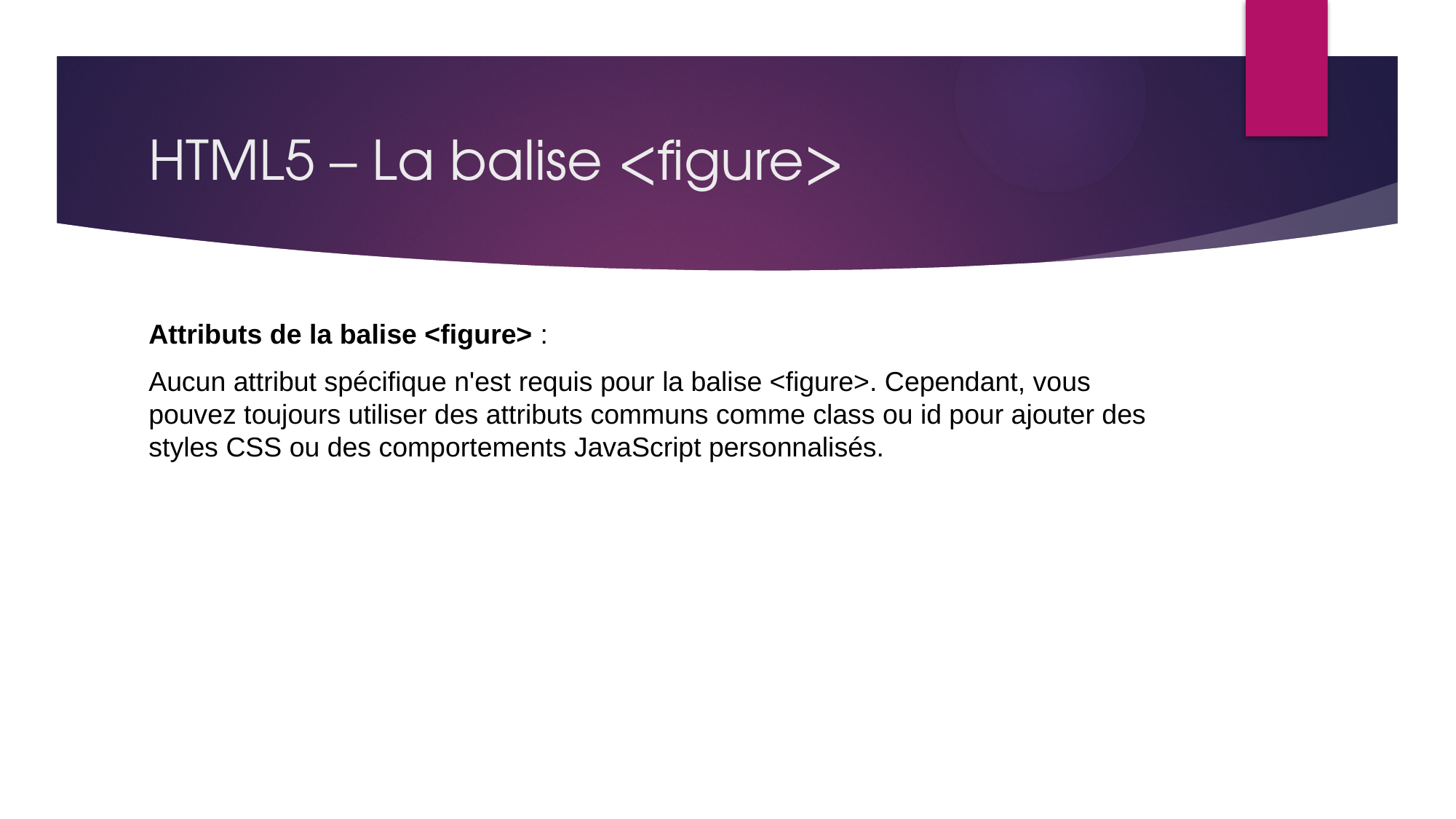

# HTML5 – La balise <figure>
Attributs de la balise <figure> :
Aucun attribut spécifique n'est requis pour la balise <figure>. Cependant, vous pouvez toujours utiliser des attributs communs comme class ou id pour ajouter des styles CSS ou des comportements JavaScript personnalisés.